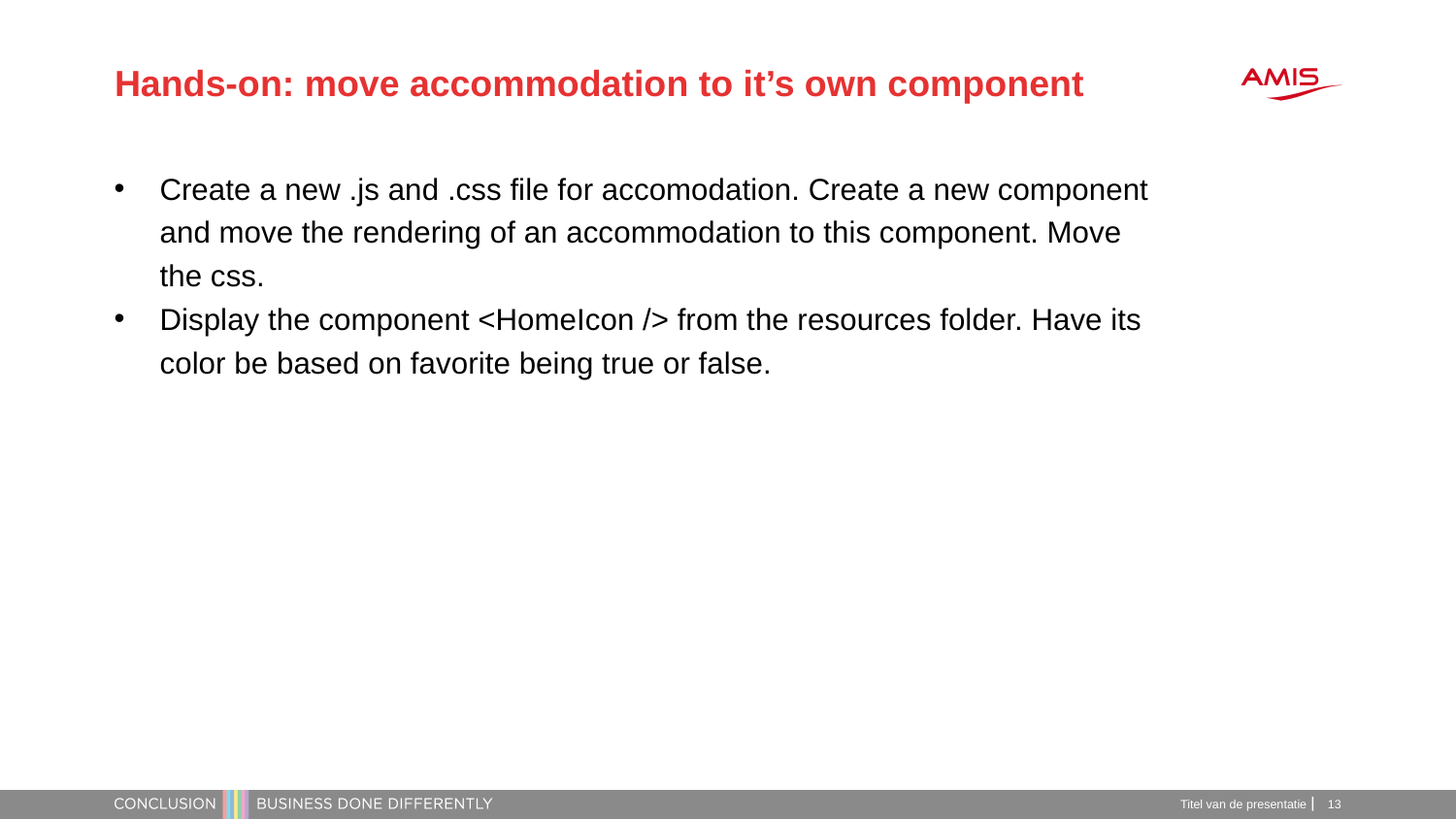

Hands-on: move accommodation to it’s own component

Create a new .js and .css file for accomodation. Create a new component and move the rendering of an accommodation to this component. Move the css.
Display the component <HomeIcon /> from the resources folder. Have its color be based on favorite being true or false.

Titel van de presentatie
13